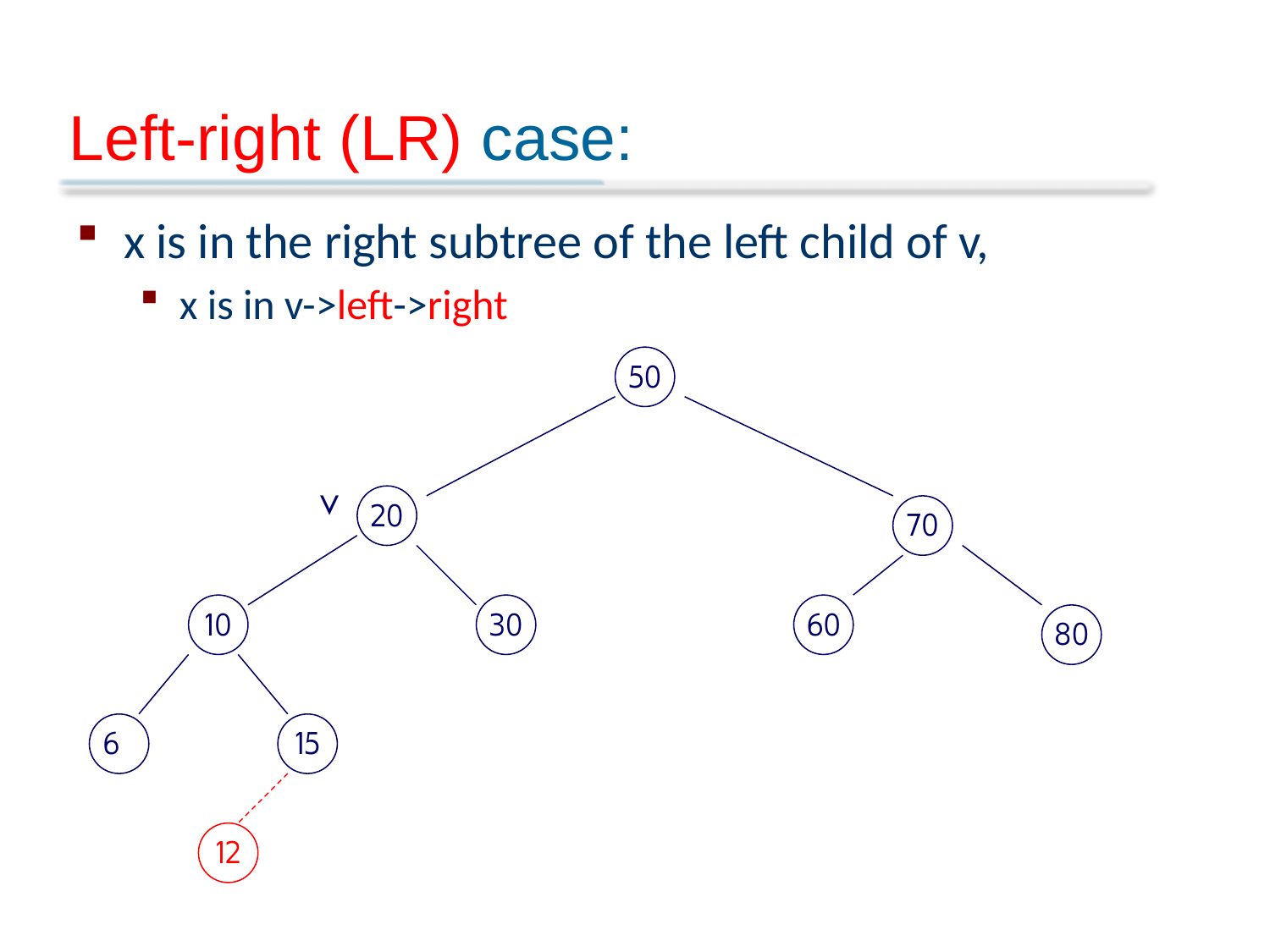

# Left-right (LR) case:
x is in the right subtree of the left child of v,
x is in v->left->right

50
v

20

70

10

30

60

80

6

15

12